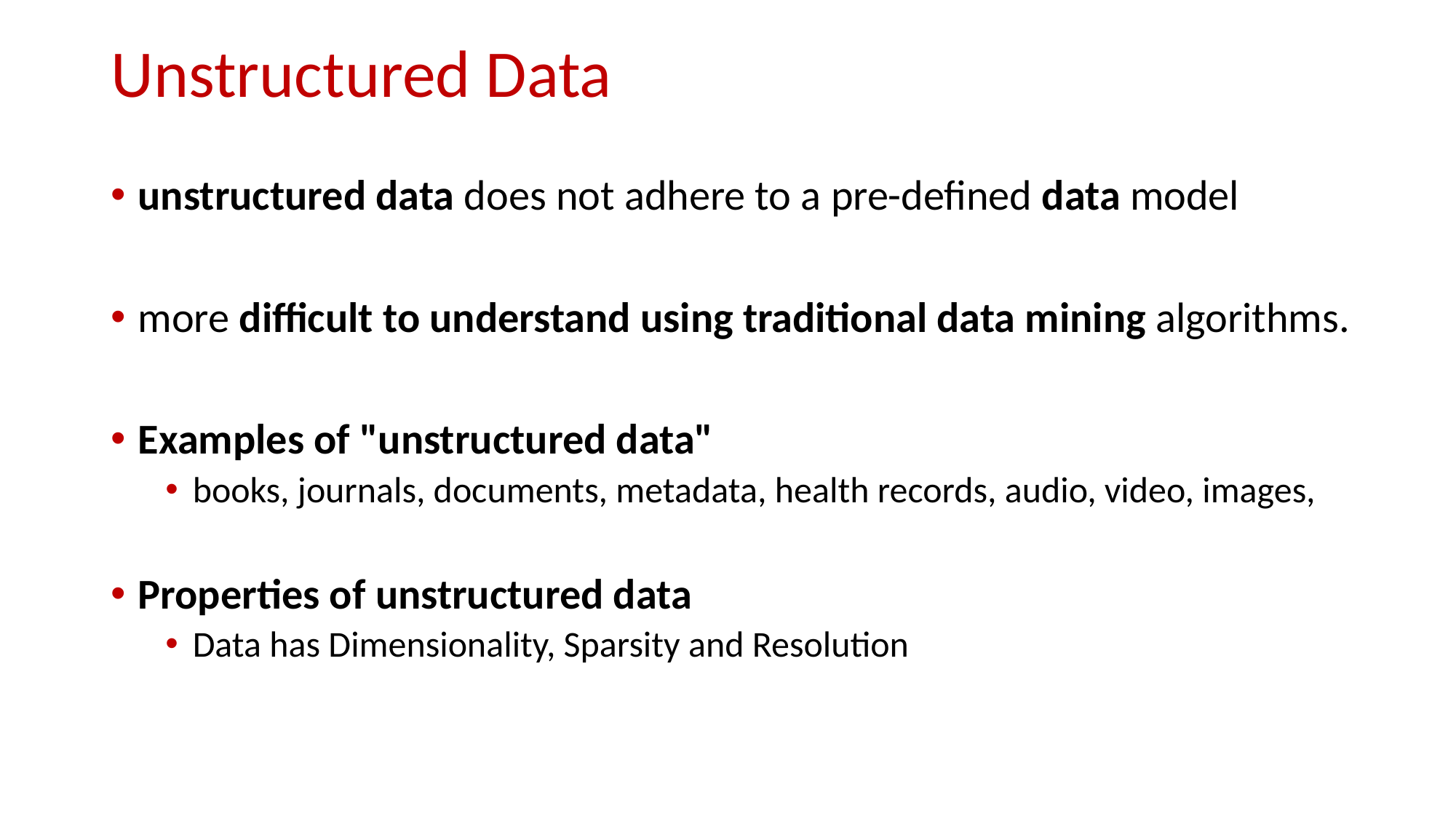

# Unstructured Data
unstructured data does not adhere to a pre-defined data model

more difficult to understand using traditional data mining algorithms.

Examples of "unstructured data"
books, journals, documents, metadata, health records, audio, video, images,

Properties of unstructured data
Data has Dimensionality, Sparsity and Resolution